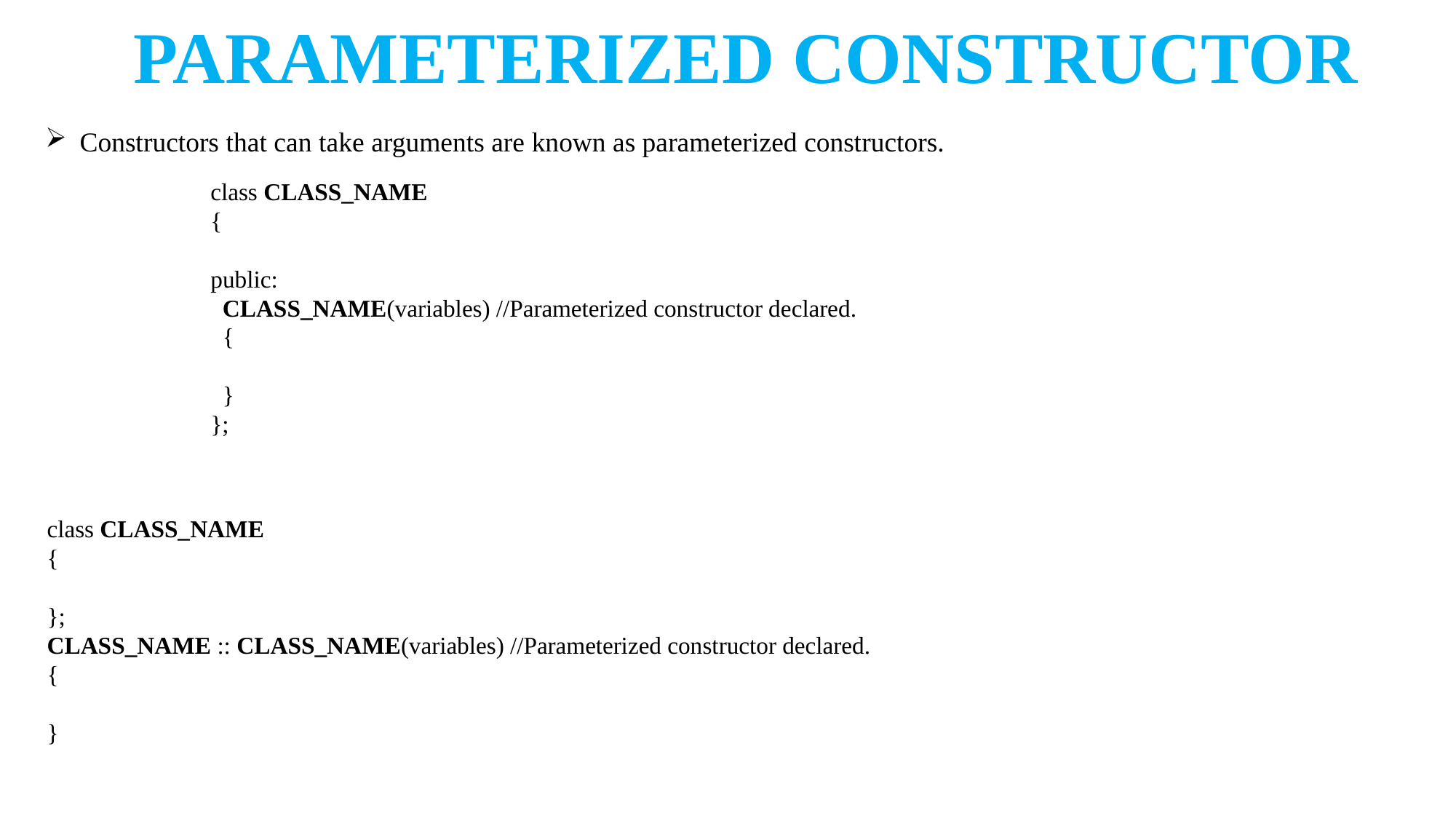

# PARAMETERIZED CONSTRUCTOR
Constructors that can take arguments are known as parameterized constructors.
class CLASS_NAME
{

public:
  CLASS_NAME(variables) //Parameterized constructor declared.
  {

  }
};
class CLASS_NAME
{

};
CLASS_NAME :: CLASS_NAME(variables) //Parameterized constructor declared.
{

}